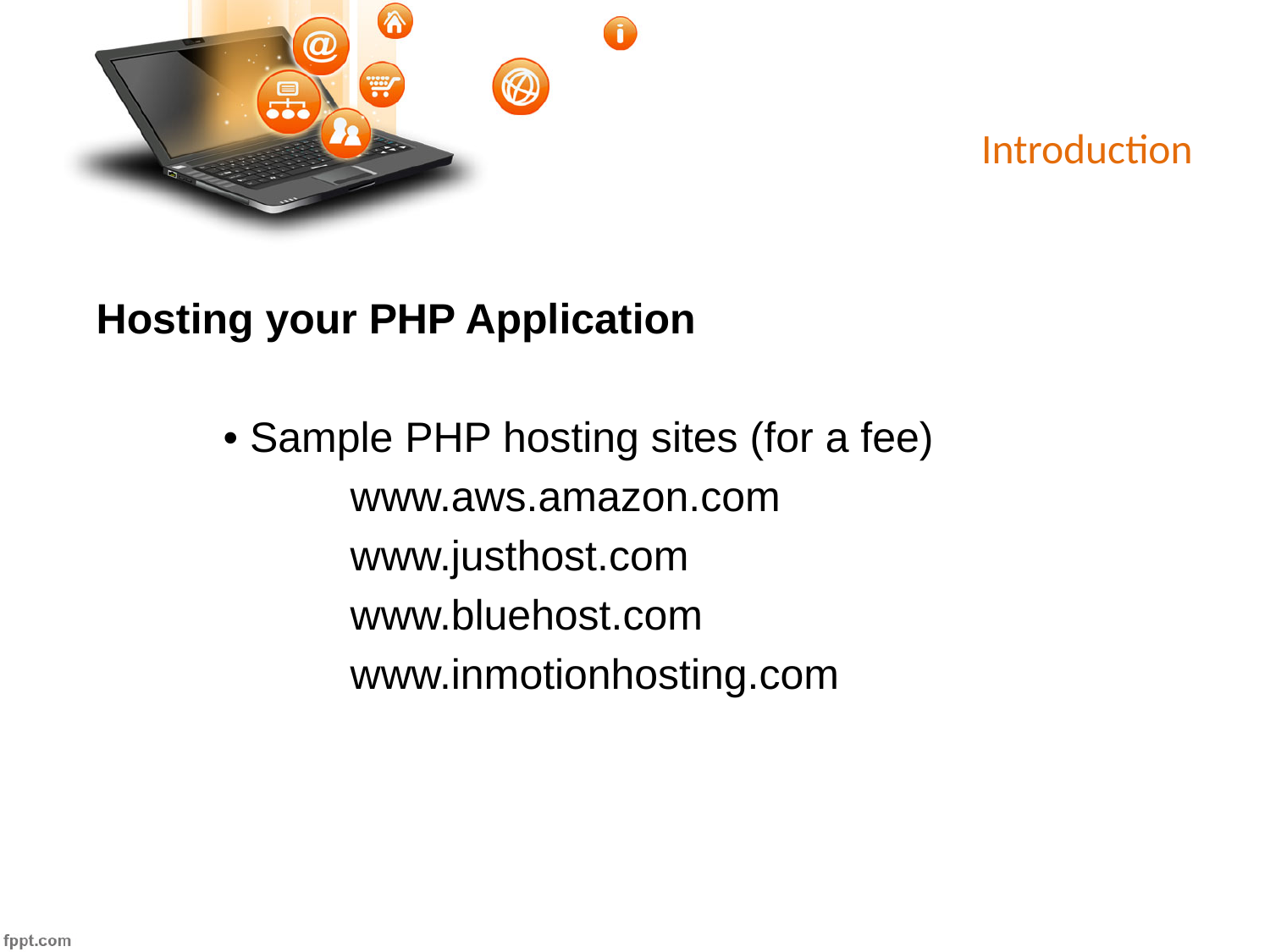

# Introduction
Hosting your PHP Application

	• Sample PHP hosting sites (for a fee)
		www.aws.amazon.com
		www.justhost.com
		www.bluehost.com
		www.inmotionhosting.com